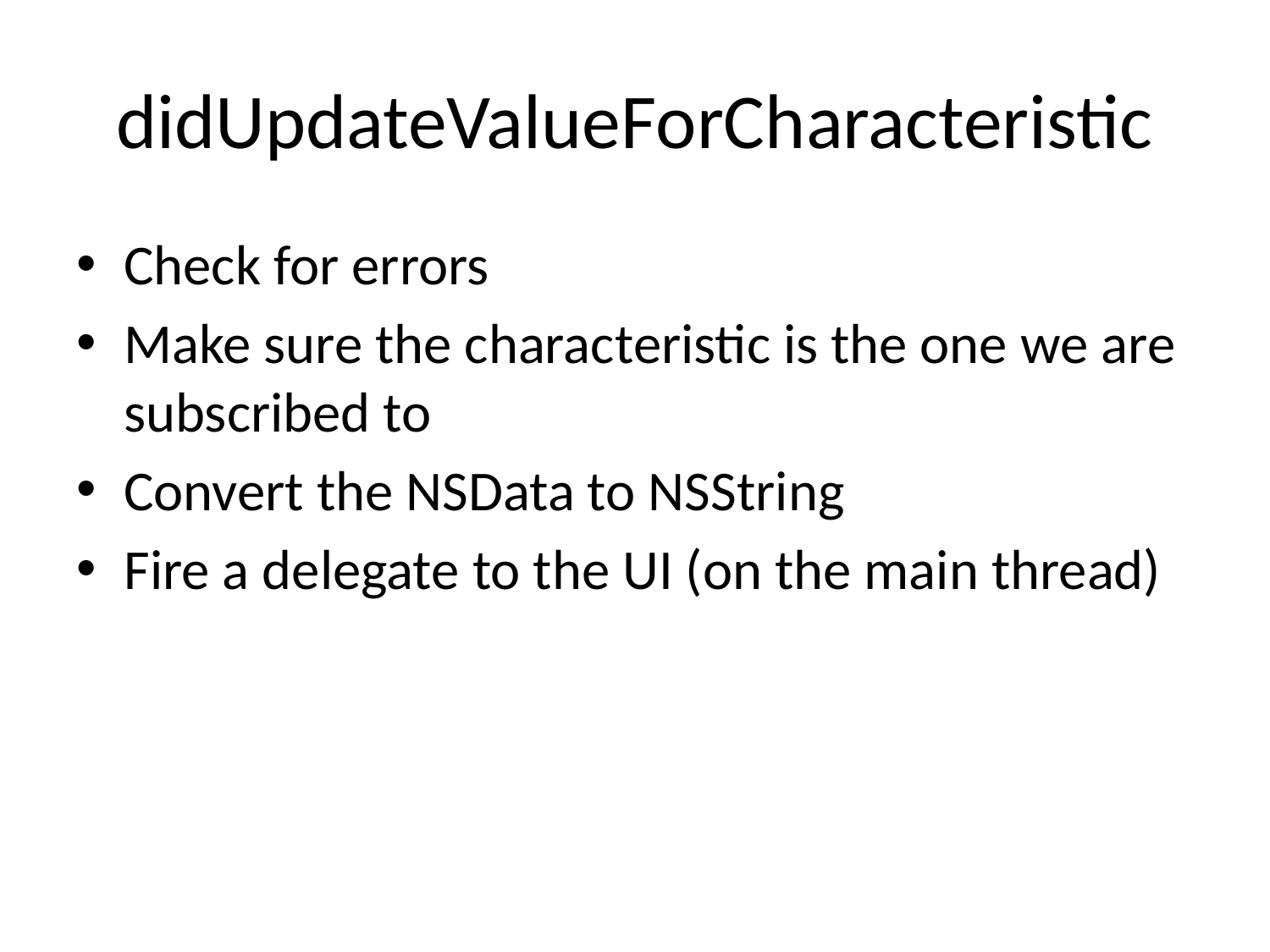

# didUpdateValueForCharacteristic
Check for errors
Make sure the characteristic is the one we are subscribed to
Convert the NSData to NSString
Fire a delegate to the UI (on the main thread)